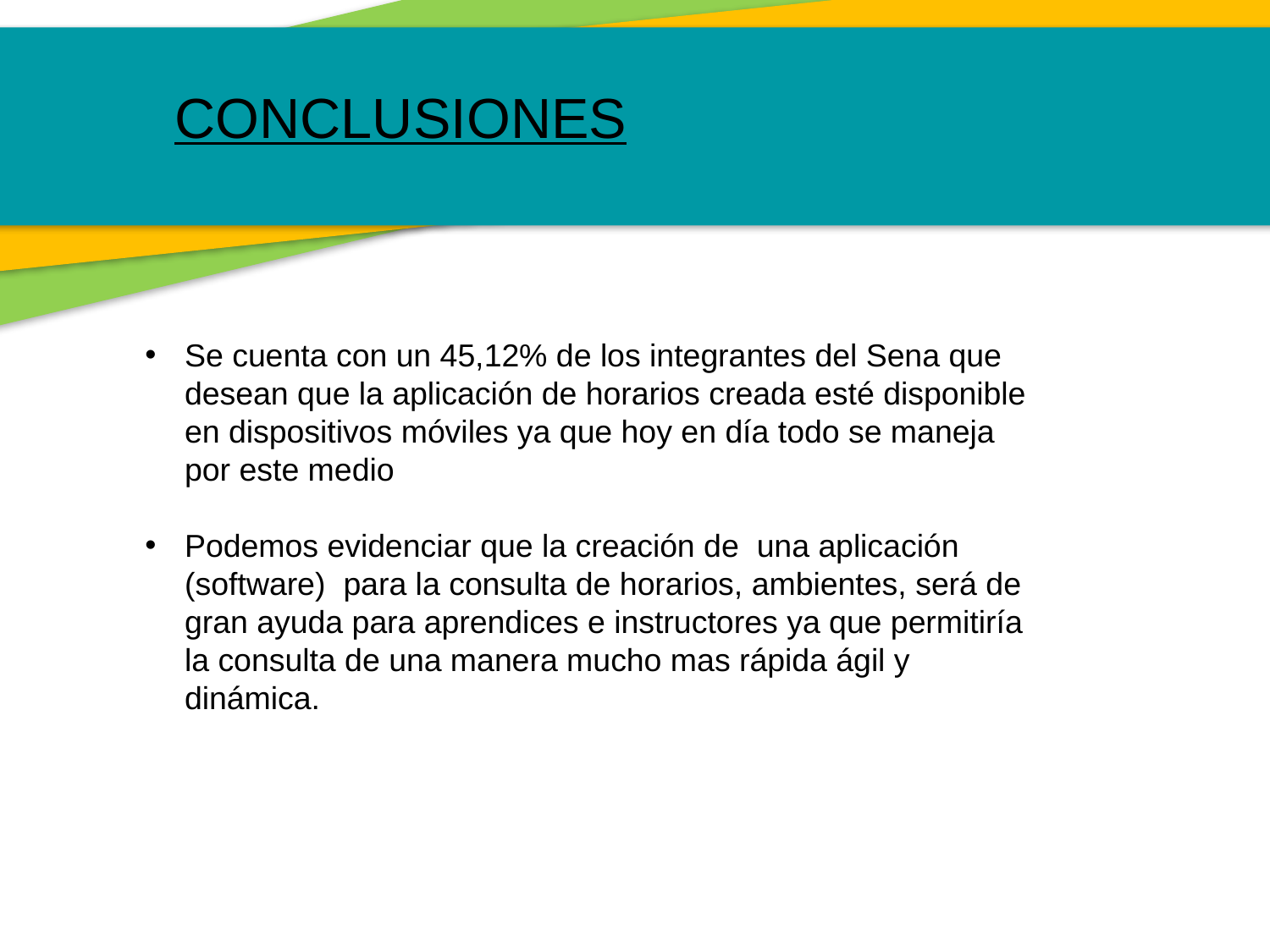

CONCLUSIONES

Se cuenta con un 45,12% de los integrantes del Sena que desean que la aplicación de horarios creada esté disponible en dispositivos móviles ya que hoy en día todo se maneja por este medio

Podemos evidenciar que la creación de  una aplicación (software)  para la consulta de horarios, ambientes, será de gran ayuda para aprendices e instructores ya que permitiría la consulta de una manera mucho mas rápida ágil y dinámica.